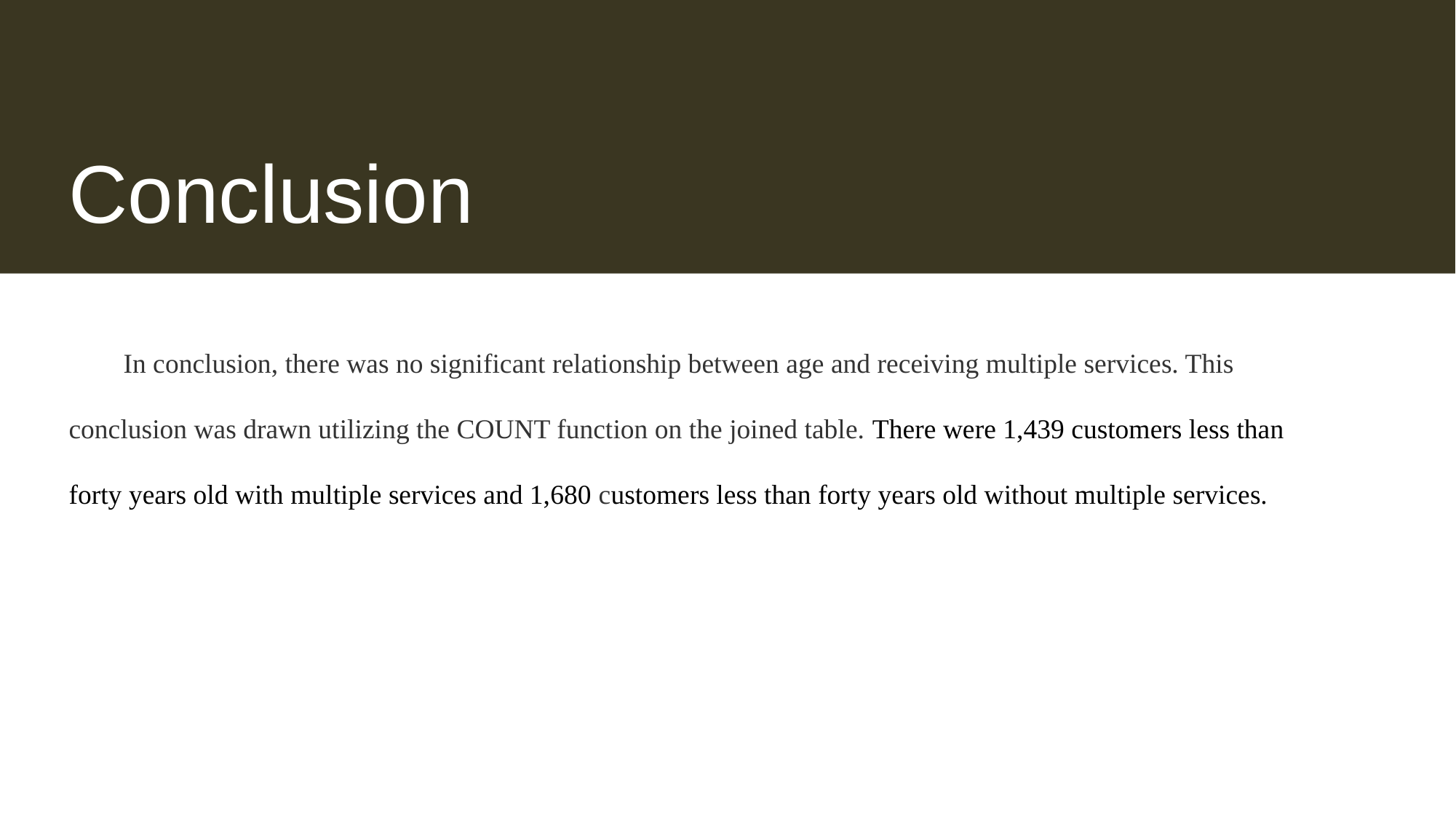

# Conclusion
In conclusion, there was no significant relationship between age and receiving multiple services. This conclusion was drawn utilizing the COUNT function on the joined table. There were 1,439 customers less than forty years old with multiple services and 1,680 customers less than forty years old without multiple services.